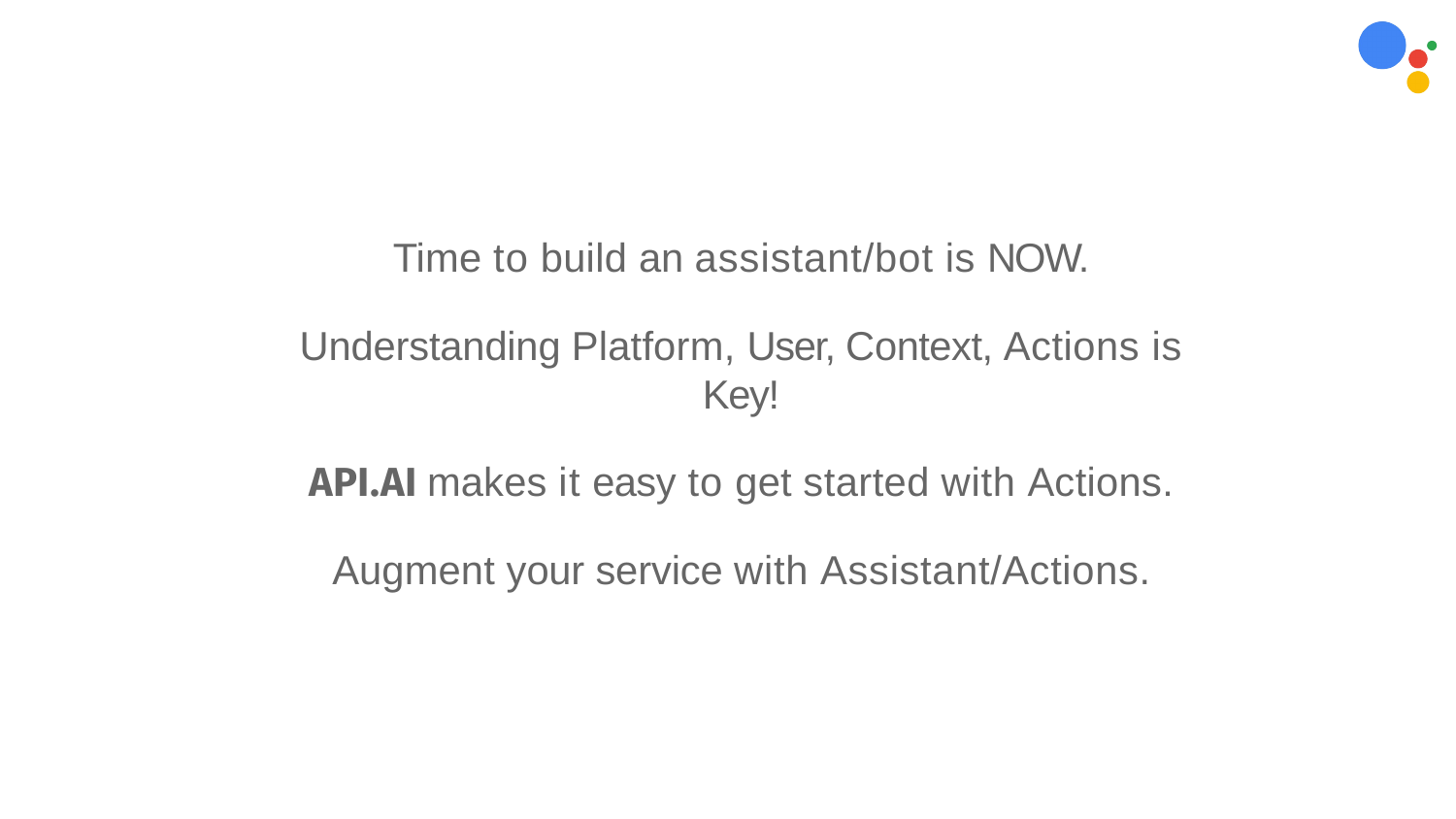

Time to build an assistant/bot is NOW.
Understanding Platform, User, Context, Actions is Key!
API.AI makes it easy to get started with Actions.
Augment your service with Assistant/Actions.